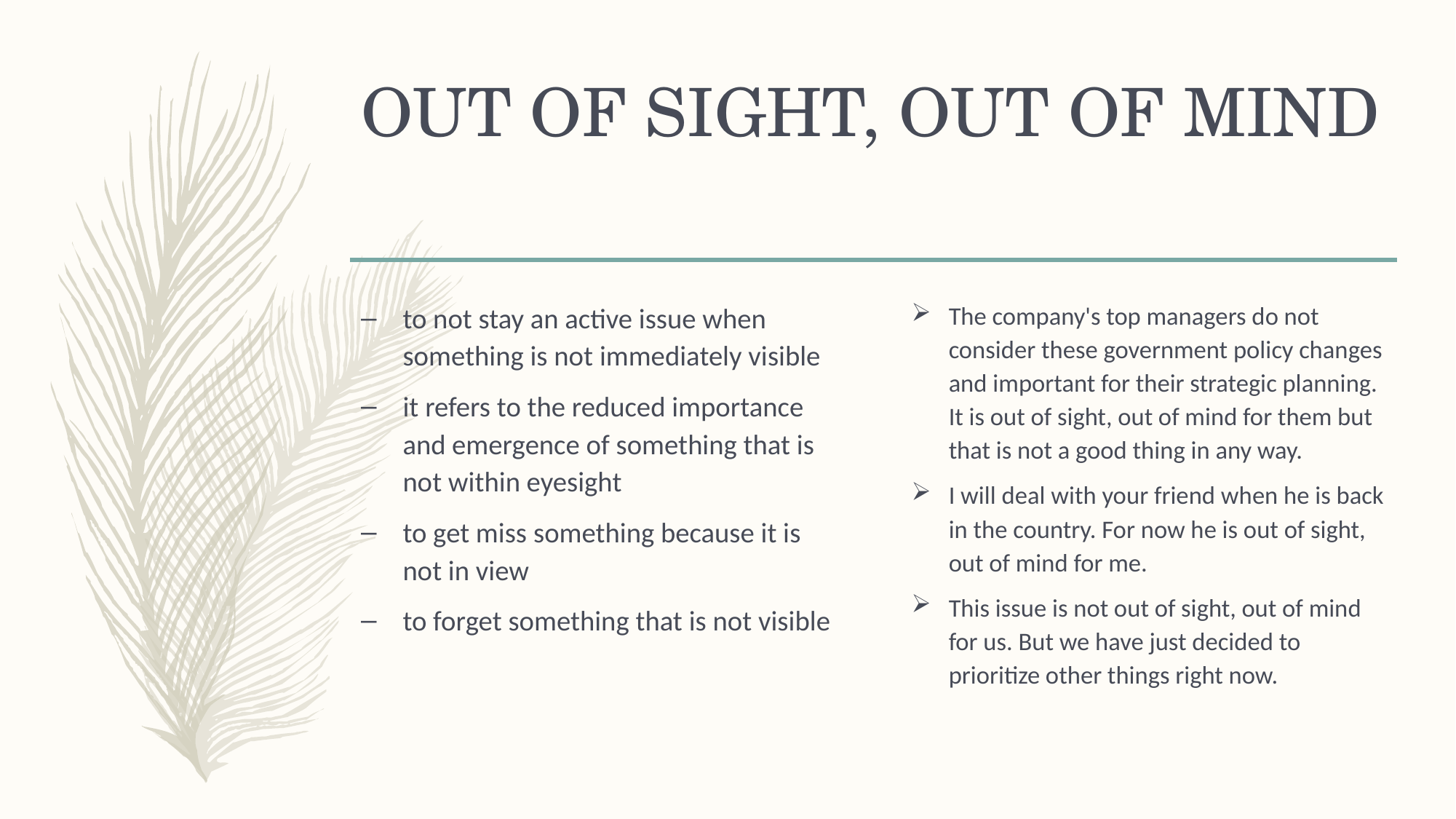

# OUT OF SIGHT, OUT OF MIND
to not stay an active issue when something is not immediately visible
it refers to the reduced importance and emergence of something that is not within eyesight
to get miss something because it is not in view
to forget something that is not visible
The company's top managers do not consider these government policy changes and important for their strategic planning. It is out of sight, out of mind for them but that is not a good thing in any way.
I will deal with your friend when he is back in the country. For now he is out of sight, out of mind for me.
This issue is not out of sight, out of mind for us. But we have just decided to prioritize other things right now.